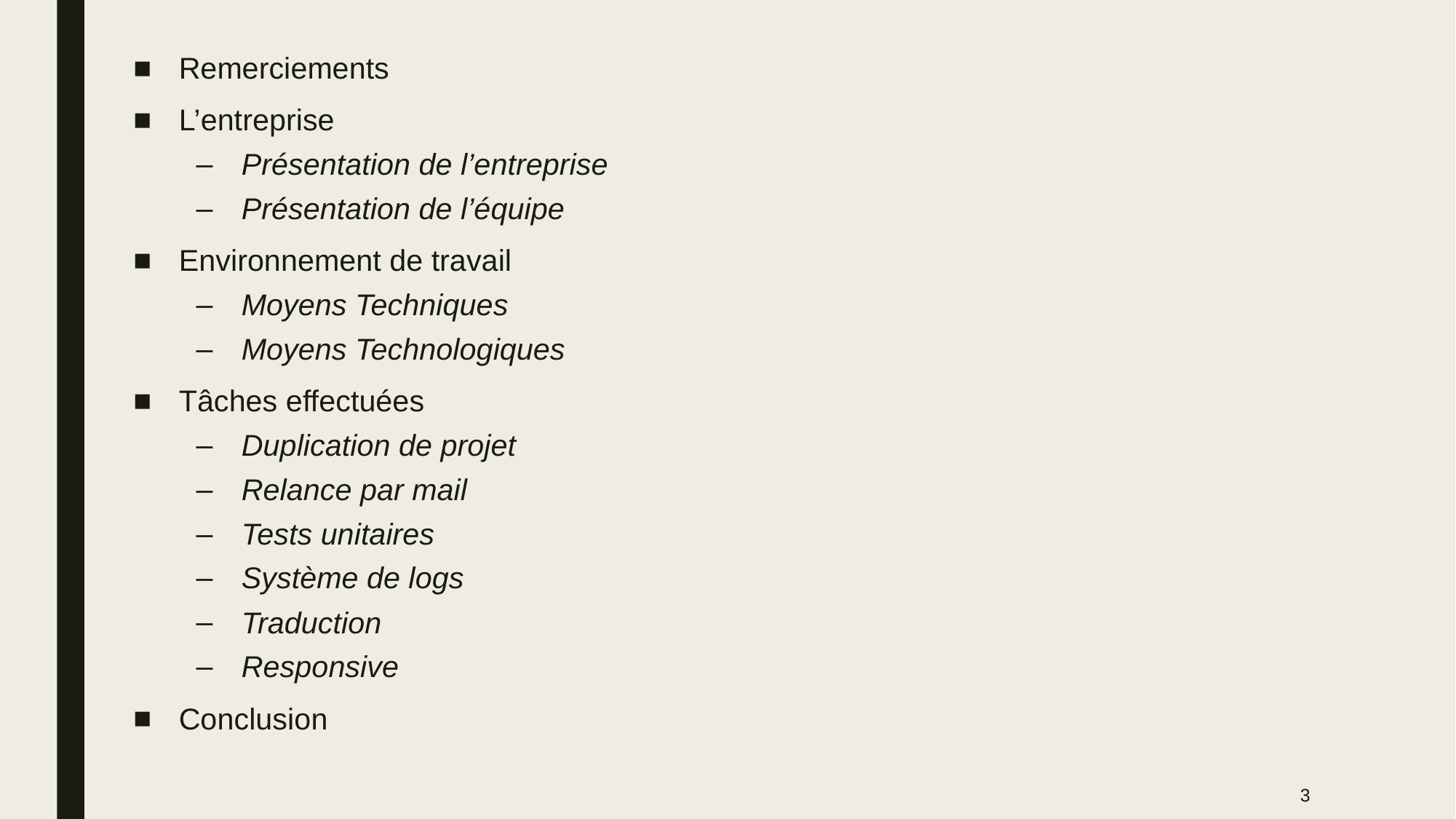

Remerciements
L’entreprise
Présentation de l’entreprise
Présentation de l’équipe
Environnement de travail
Moyens Techniques
Moyens Technologiques
Tâches effectuées
Duplication de projet
Relance par mail
Tests unitaires
Système de logs
Traduction
Responsive
Conclusion
3